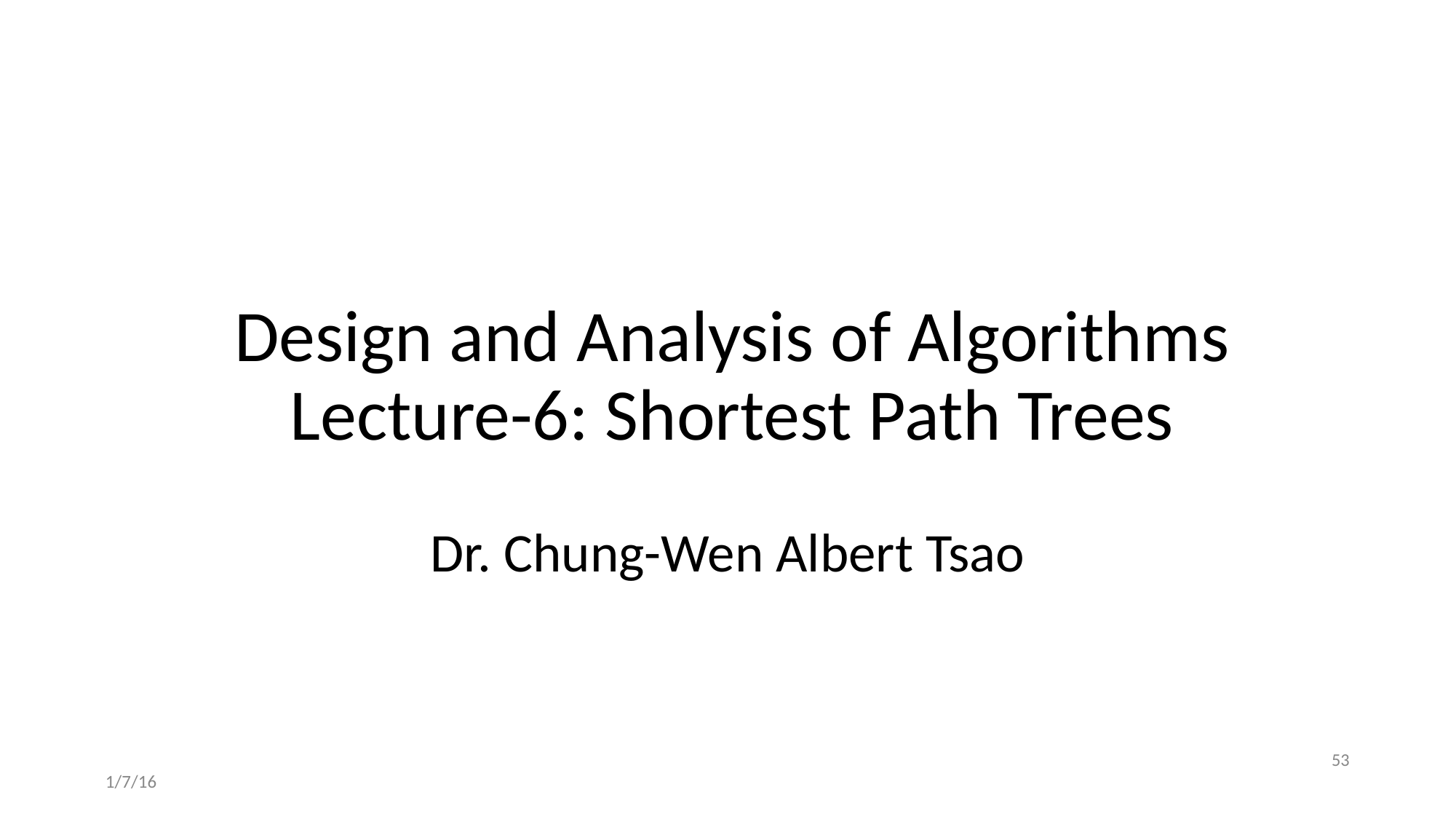

# Design and Analysis of Algorithms Lecture-6: Shortest Path Trees
Dr. Chung-Wen Albert Tsao
53

1/7/16